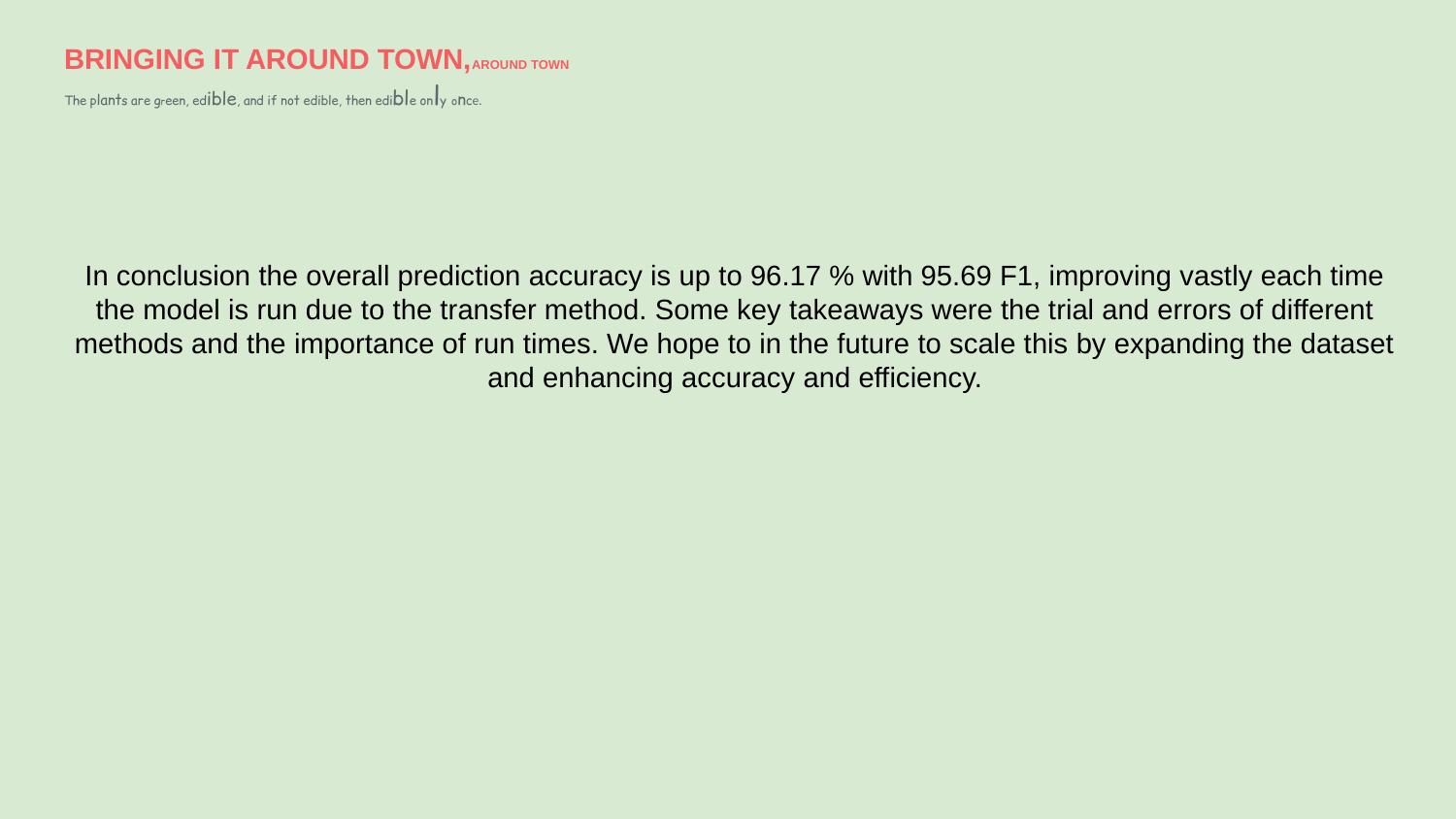

# BRINGING IT AROUND TOWN,AROUND TOWN
The plants are green, edible, and if not edible, then edible only    once.
In conclusion the overall prediction accuracy is up to 96.17 % with 95.69 F1, improving vastly each time the model is run due to the transfer method. Some key takeaways were the trial and errors of different methods and the importance of run times. We hope to in the future to scale this by expanding the dataset and enhancing accuracy and efficiency.